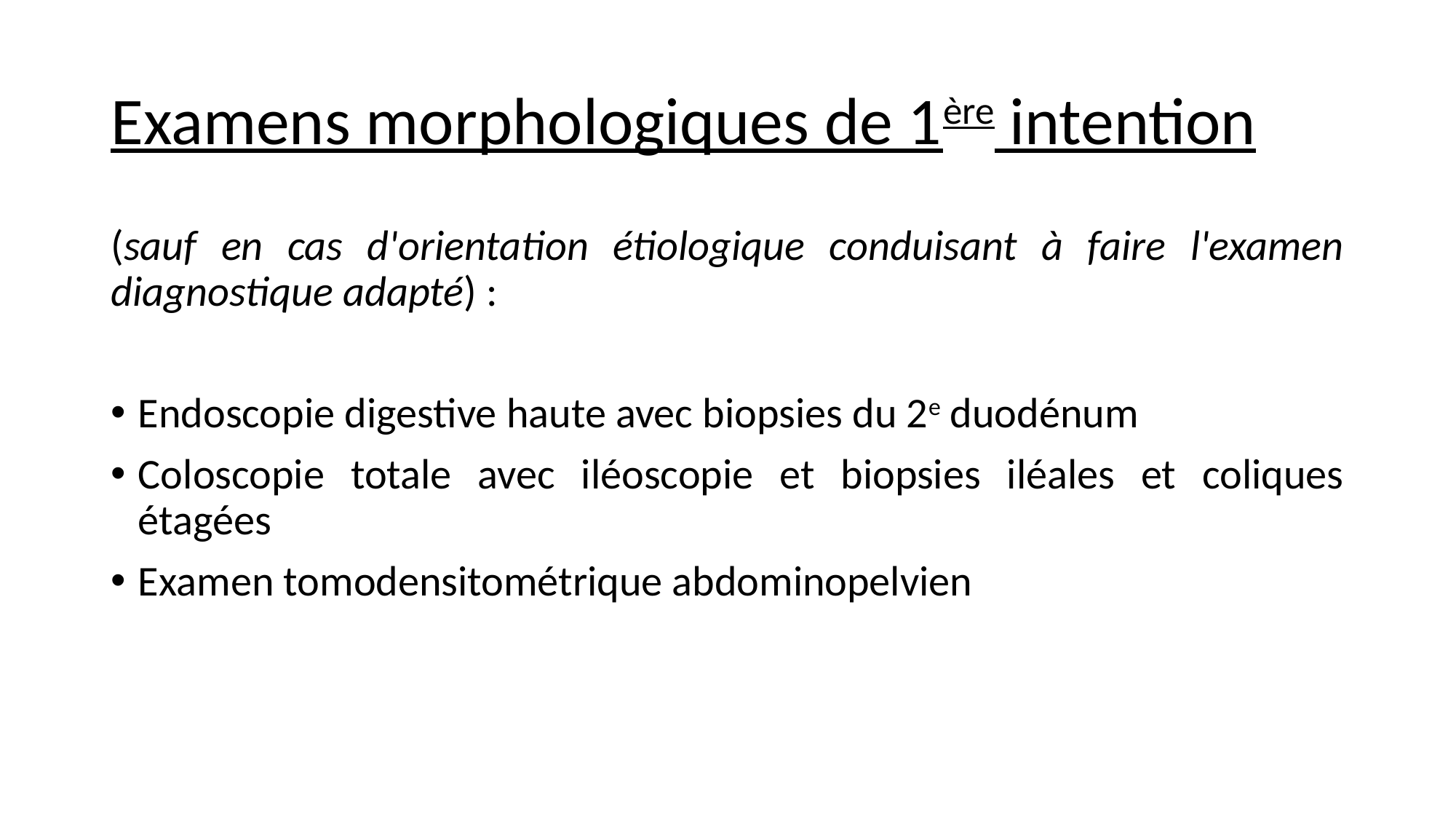

# Examens morphologiques de 1ère intention
(sauf en cas d'orientation étiologique conduisant à faire l'examen diagnostique adapté) :

Endoscopie digestive haute avec biopsies du 2e duodénum
Coloscopie totale avec iléoscopie et biopsies iléales et coliques étagées
Examen tomodensitométrique abdominopelvien